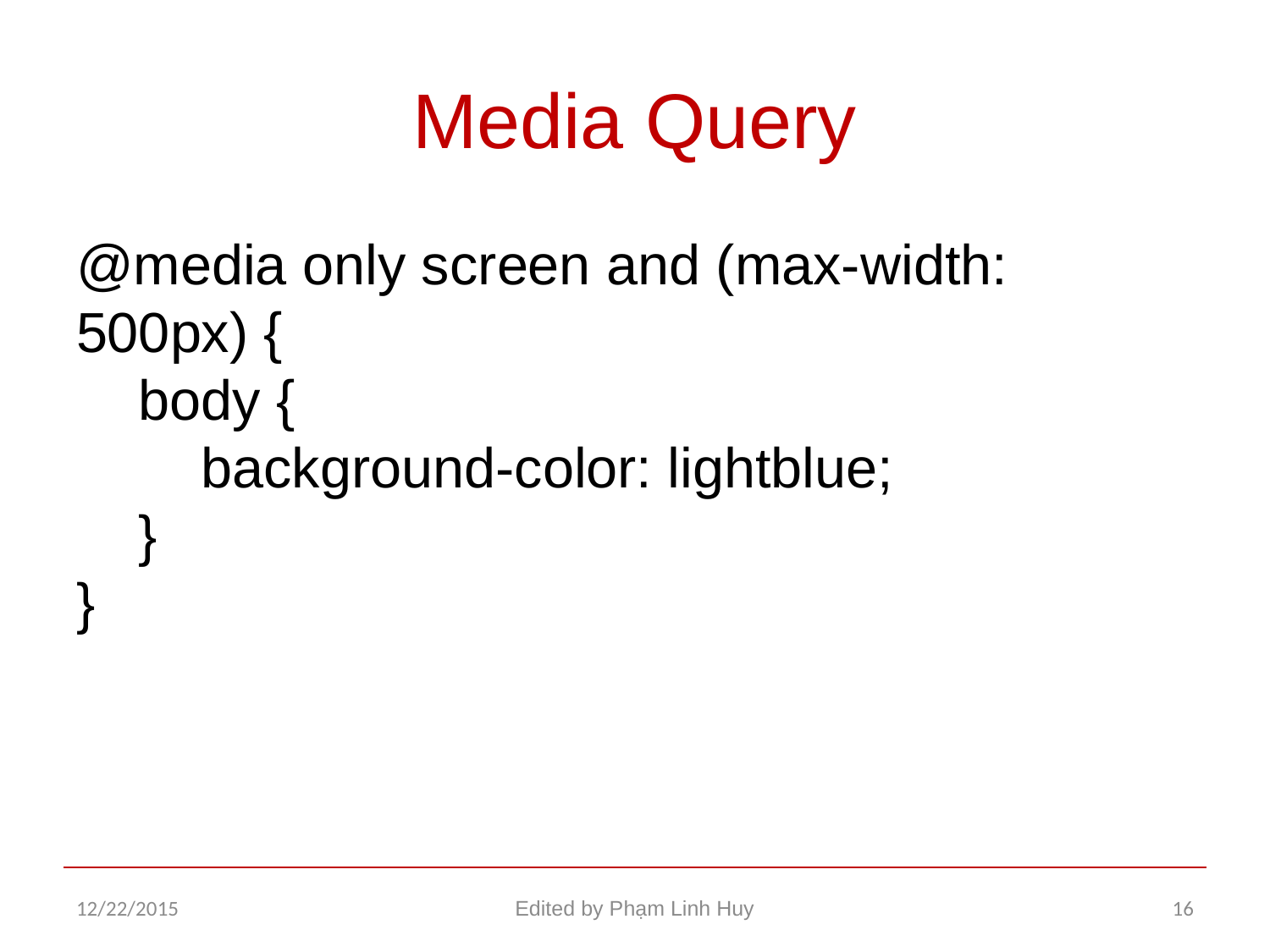

# Media Query
@media only screen and (max-width: 500px) {
    body {
        background-color: lightblue;
    }
}
12/22/2015
Edited by Phạm Linh Huy
16